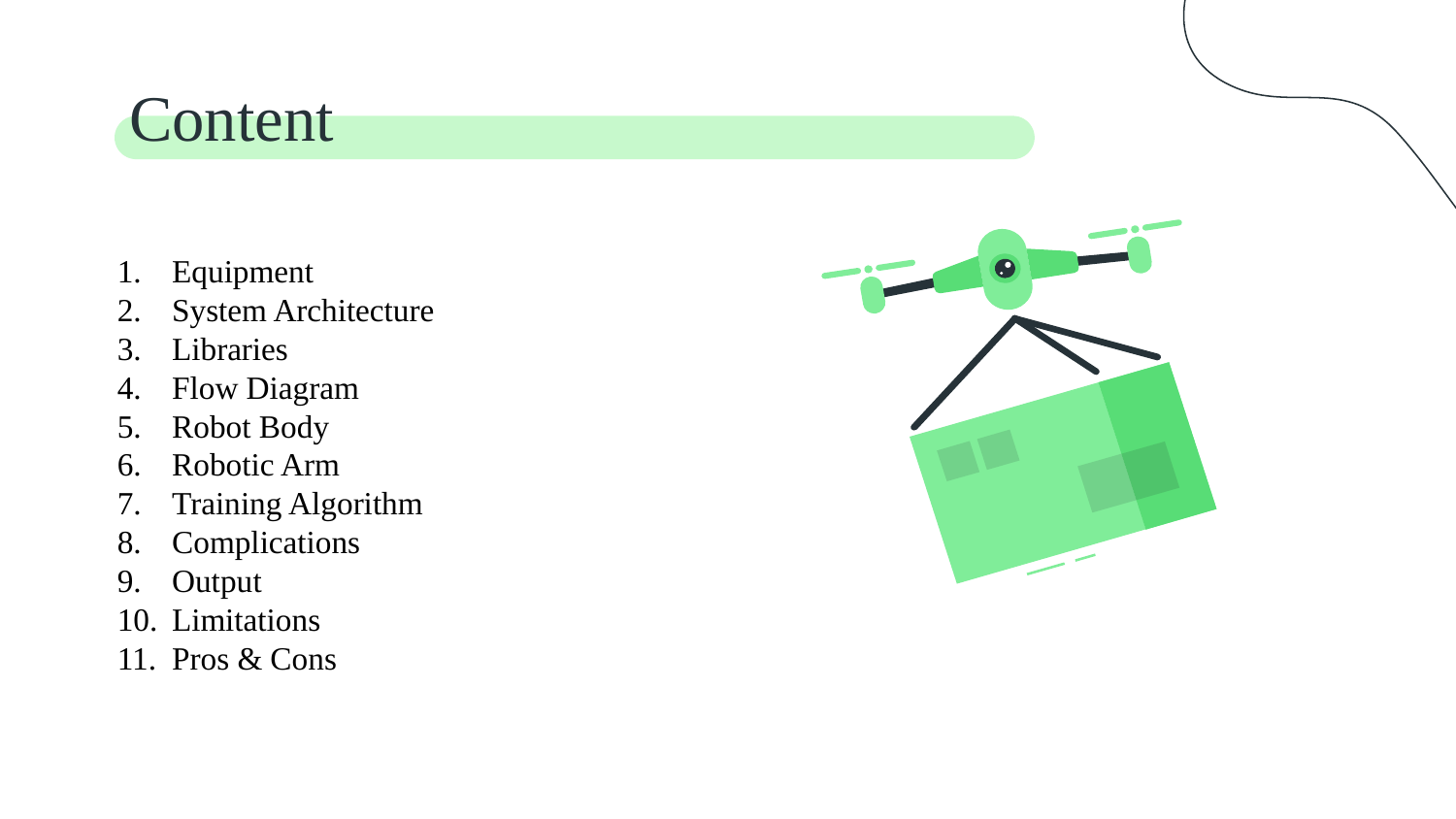

# Content

Equipment
System Architecture
Libraries
Flow Diagram
Robot Body
Robotic Arm
Training Algorithm
Complications
Output
Limitations
Pros & Cons